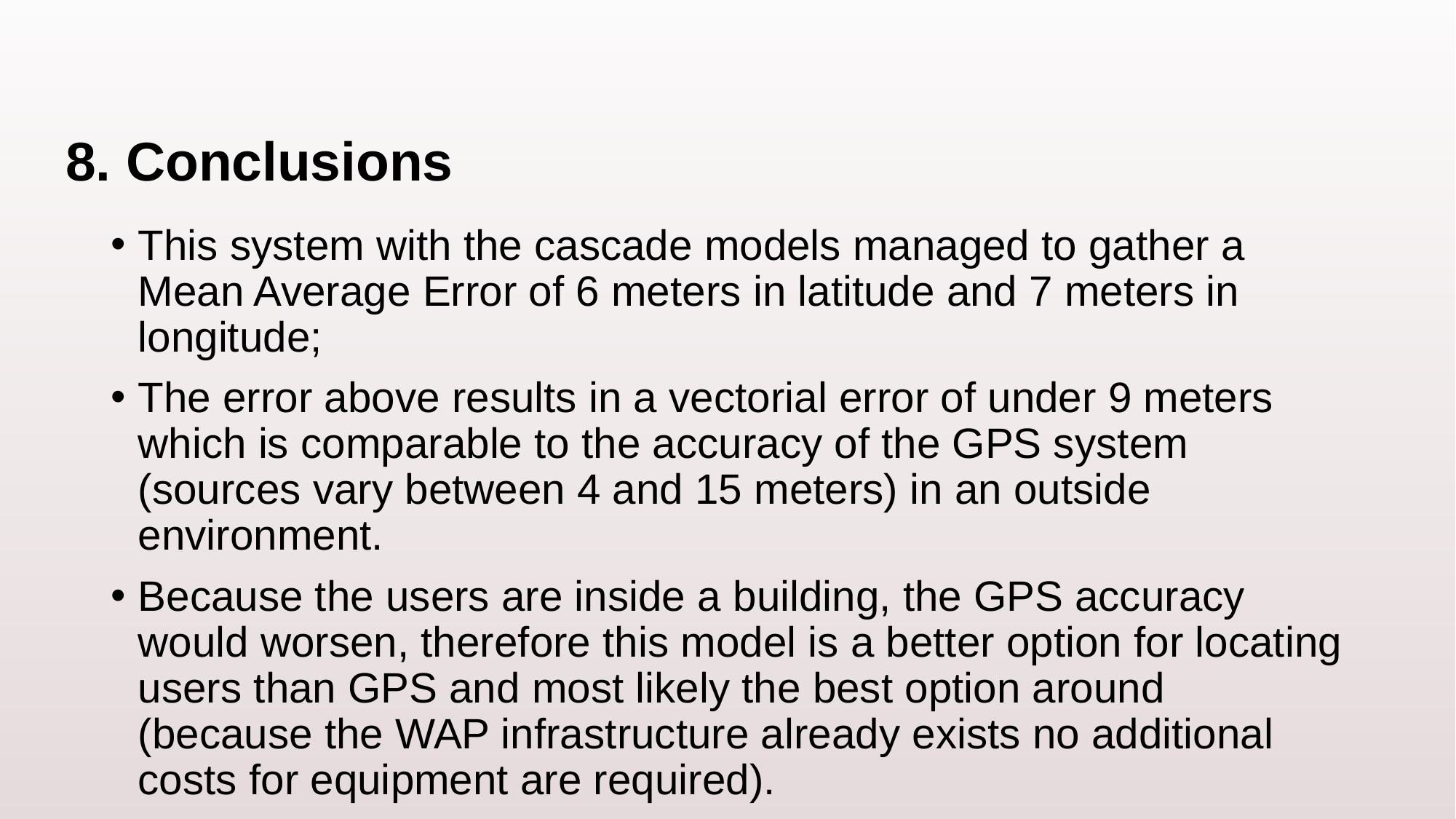

# 8. Conclusions
This system with the cascade models managed to gather a Mean Average Error of 6 meters in latitude and 7 meters in longitude;
The error above results in a vectorial error of under 9 meters which is comparable to the accuracy of the GPS system (sources vary between 4 and 15 meters) in an outside environment.
Because the users are inside a building, the GPS accuracy would worsen, therefore this model is a better option for locating users than GPS and most likely the best option around (because the WAP infrastructure already exists no additional costs for equipment are required).